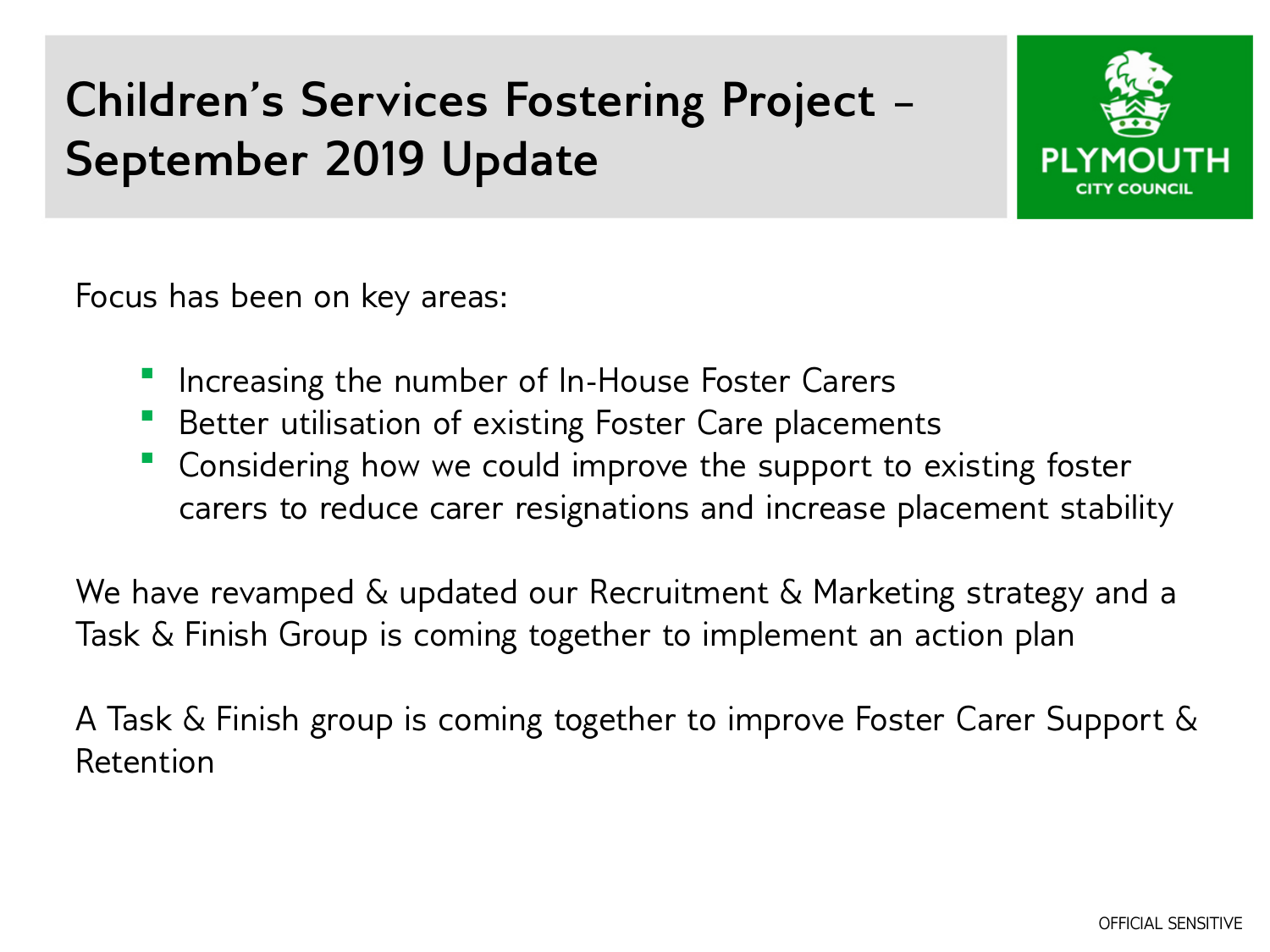

# Children’s Services Fostering Project – September 2019 Update
Focus has been on key areas:

Increasing the number of In-House Foster Carers
Better utilisation of existing Foster Care placements
Considering how we could improve the support to existing foster carers to reduce carer resignations and increase placement stability

We have revamped & updated our Recruitment & Marketing strategy and a Task & Finish Group is coming together to implement an action plan

A Task & Finish group is coming together to improve Foster Carer Support & Retention